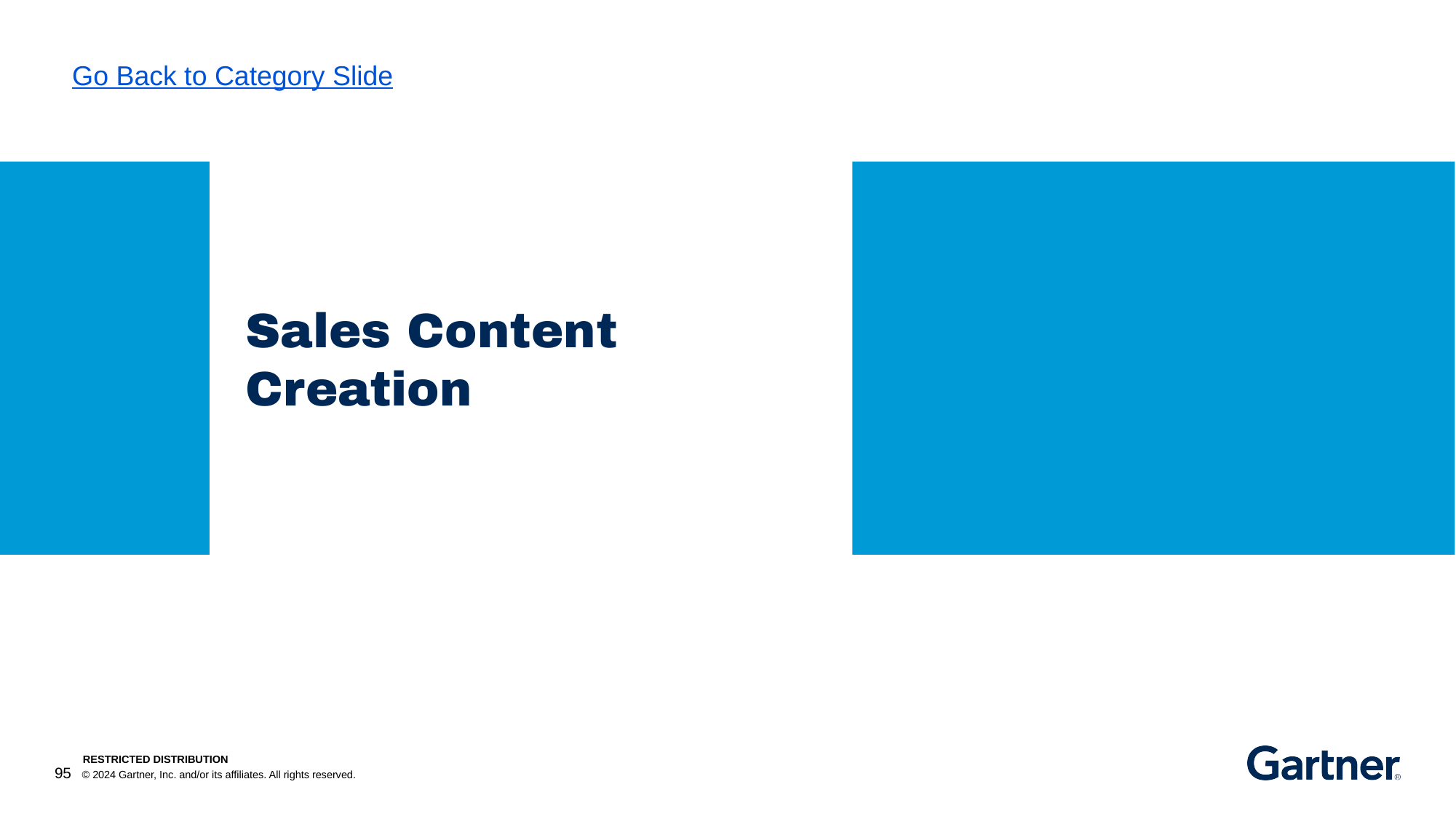

Go Back to Category Slide
# Sales Content Creation